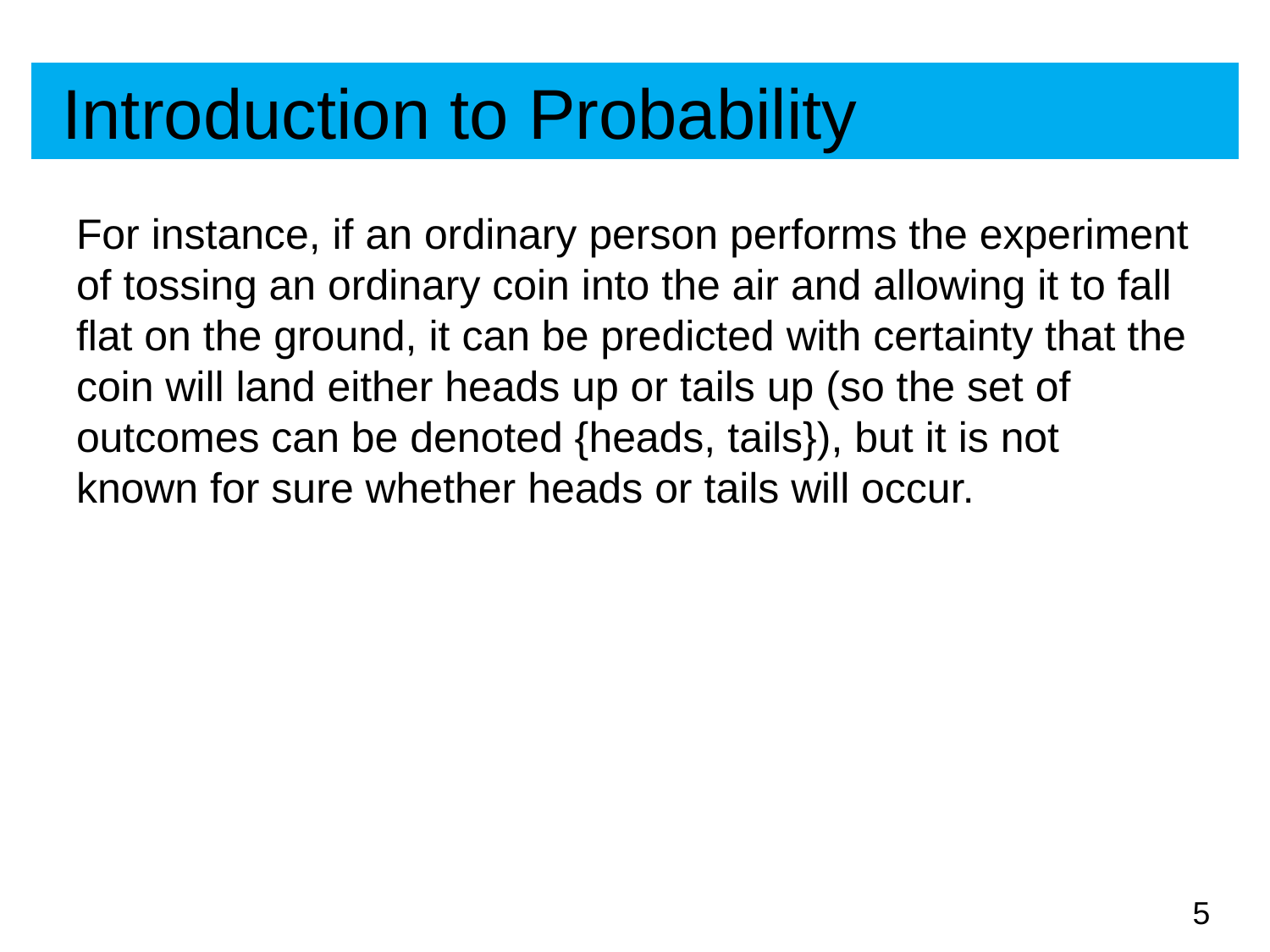

# Introduction to Probability
For instance, if an ordinary person performs the experiment of tossing an ordinary coin into the air and allowing it to fall flat on the ground, it can be predicted with certainty that the coin will land either heads up or tails up (so the set of outcomes can be denoted {heads, tails}), but it is not known for sure whether heads or tails will occur.